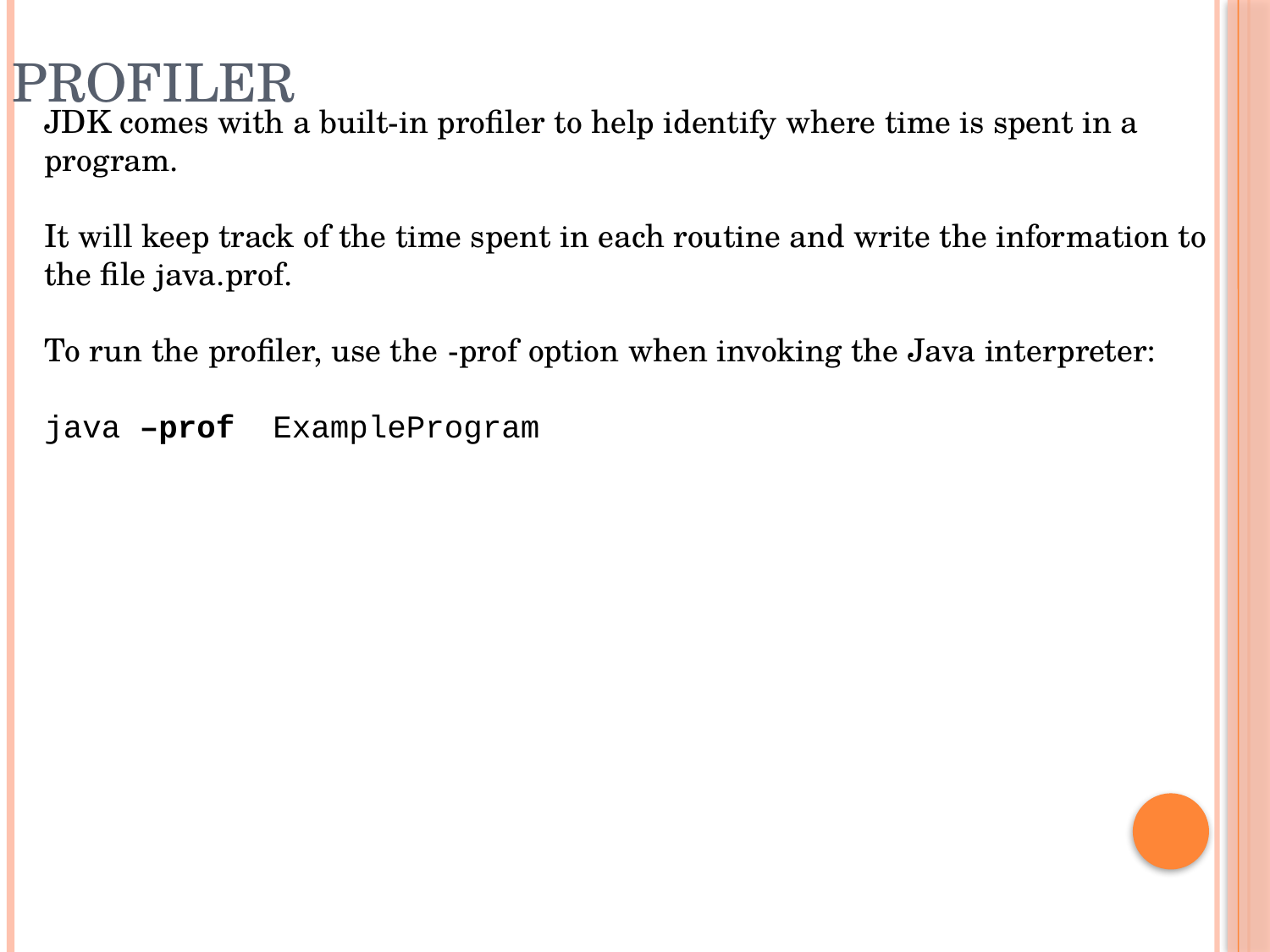

Profiler
JDK comes with a built-in profiler to help identify where time is spent in a program.

It will keep track of the time spent in each routine and write the information to the file java.prof.

To run the profiler, use the -prof option when invoking the Java interpreter:

java –prof  ExampleProgram